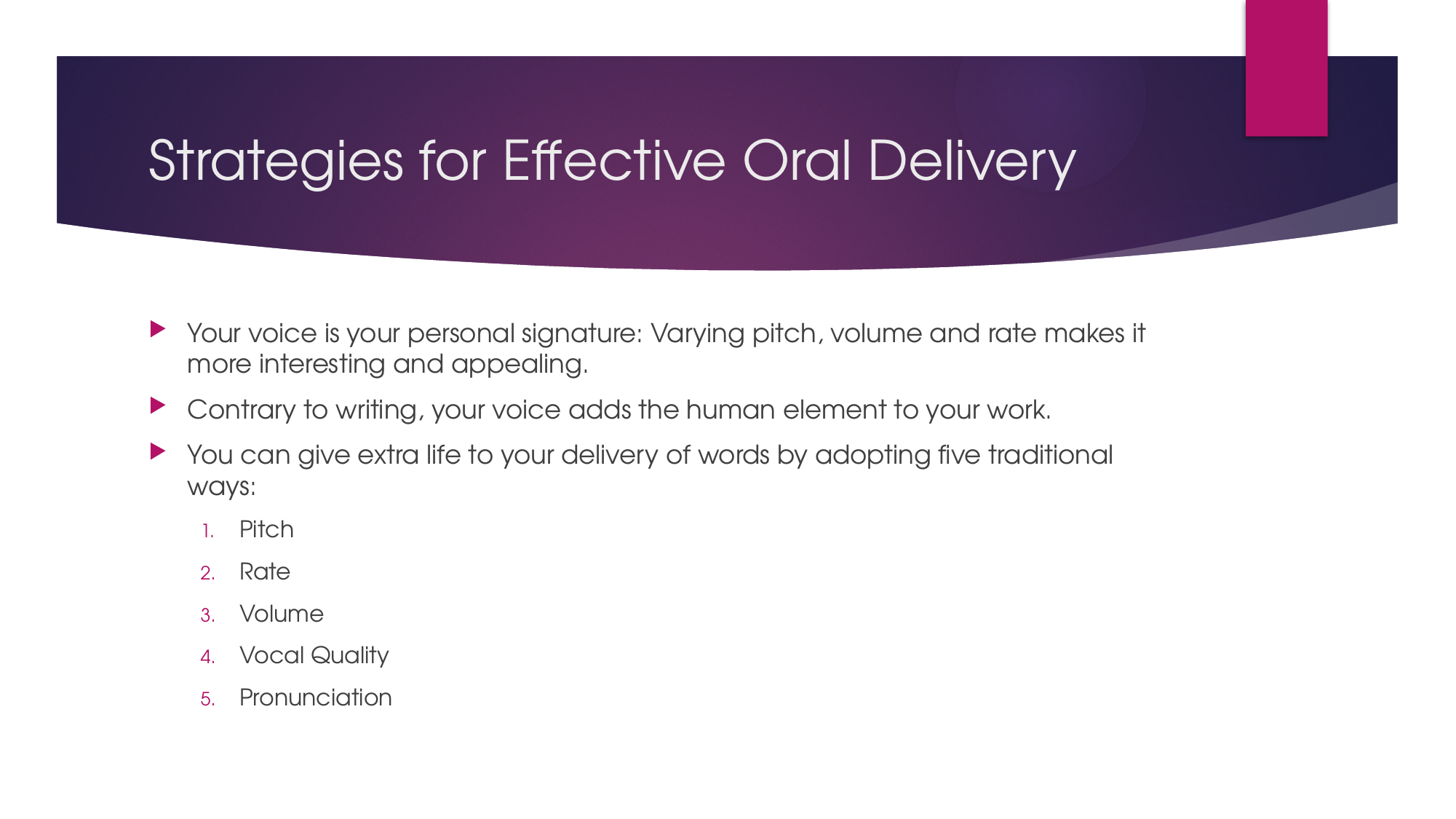

# Strategies for Effective Oral Delivery
Your voice is your personal signature: Varying pitch, volume and rate makes it more interesting and appealing.
Contrary to writing, your voice adds the human element to your work.
You can give extra life to your delivery of words by adopting five traditional ways:
Pitch
Rate
Volume
Vocal Quality
Pronunciation